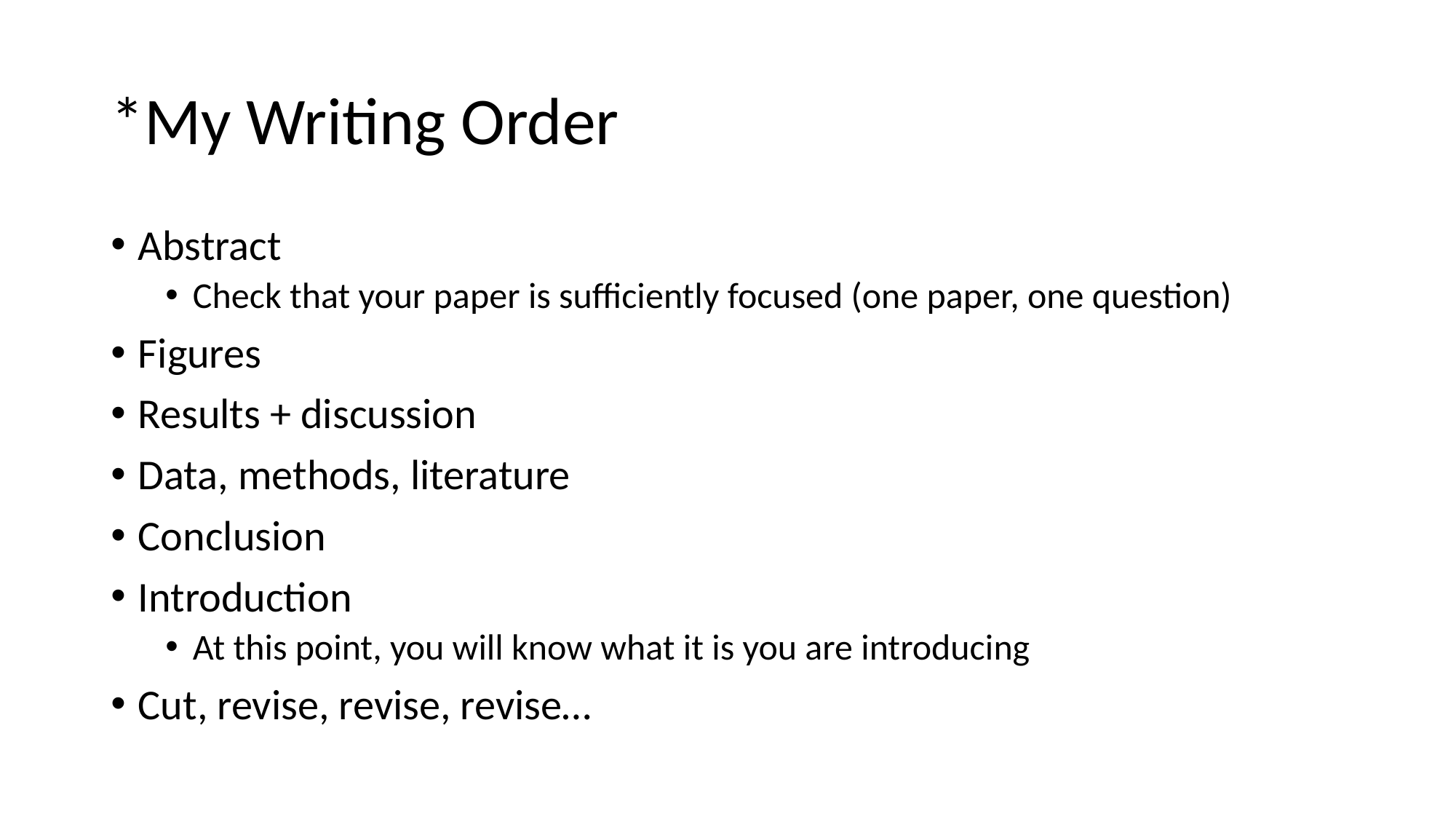

# *My Writing Order
Abstract
Check that your paper is sufficiently focused (one paper, one question)
Figures
Results + discussion
Data, methods, literature
Conclusion
Introduction
At this point, you will know what it is you are introducing
Cut, revise, revise, revise…